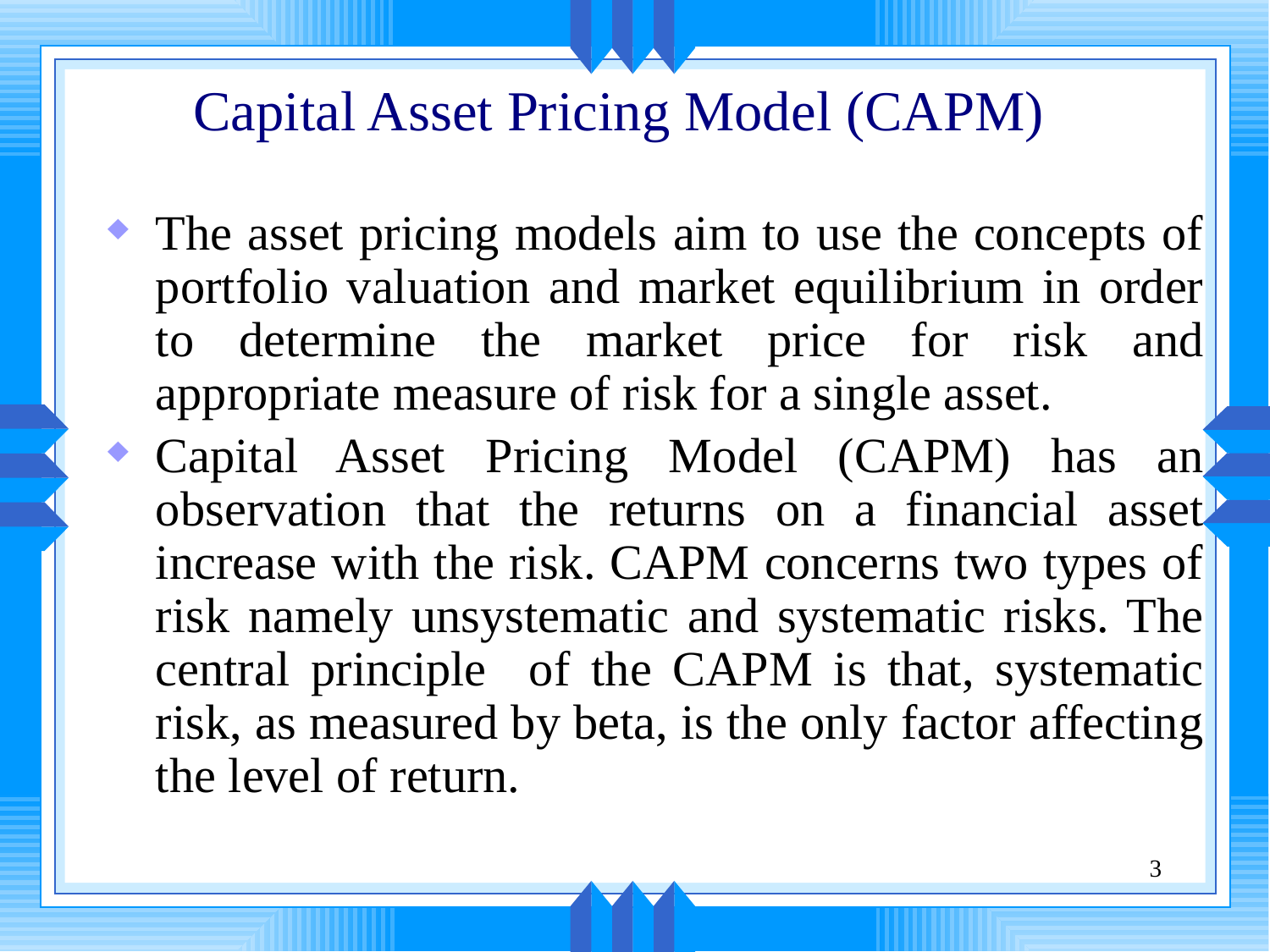

# Capital Asset Pricing Model (CAPM)
The asset pricing models aim to use the concepts of portfolio valuation and market equilibrium in order to determine the market price for risk and appropriate measure of risk for a single asset.
Capital Asset Pricing Model (CAPM) has an observation that the returns on a financial asset increase with the risk. CAPM concerns two types of risk namely unsystematic and systematic risks. The central principle  of the CAPM is that, systematic risk, as measured by beta, is the only factor affecting the level of return.

3